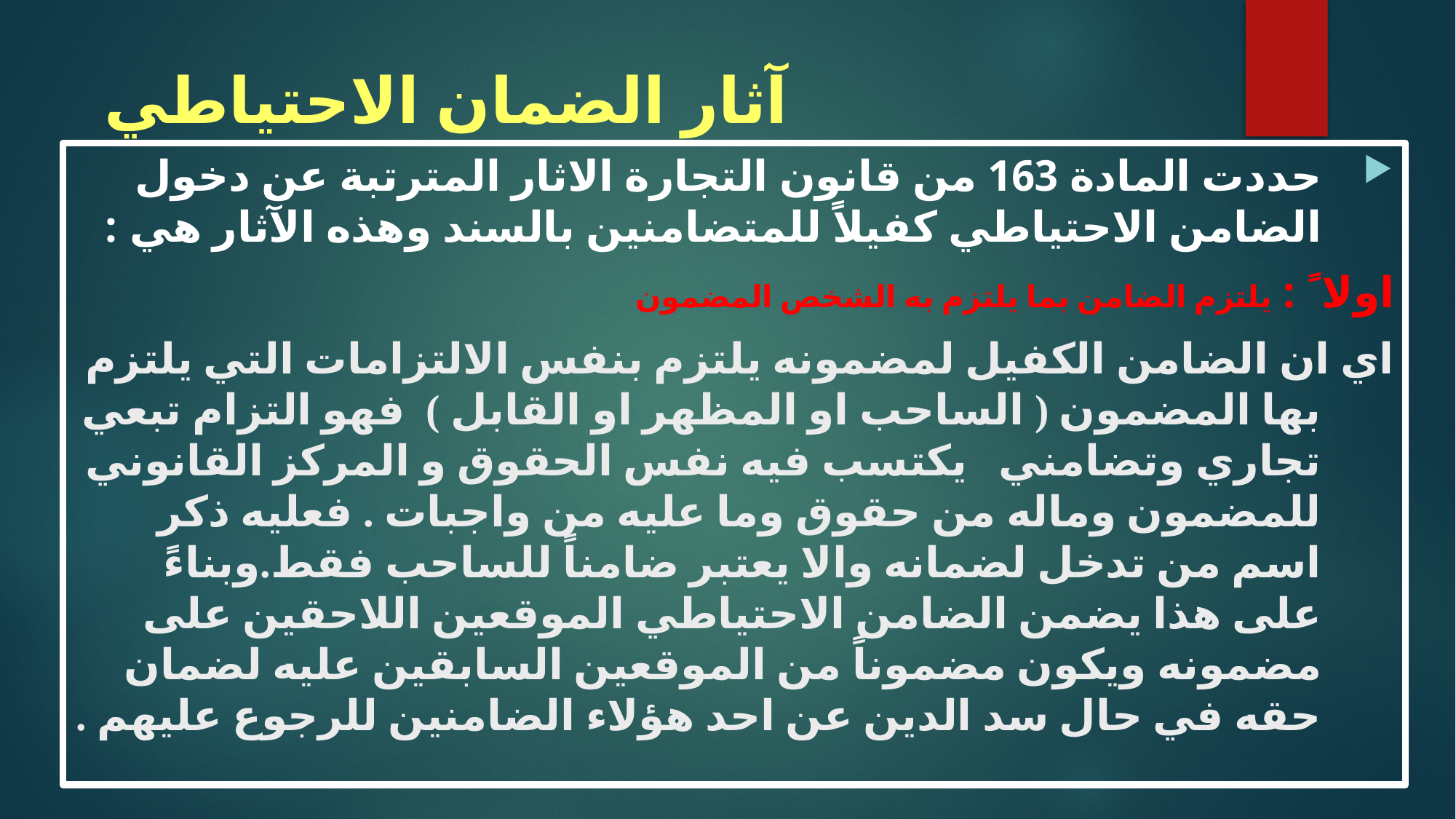

# آثار الضمان الاحتياطي
حددت المادة 163 من قانون التجارة الاثار المترتبة عن دخول الضامن الاحتياطي كفيلاً للمتضامنين بالسند وهذه الآثار هي :
اولا ً : يلتزم الضامن بما يلتزم به الشخص المضمون
اي ان الضامن الكفيل لمضمونه يلتزم بنفس الالتزامات التي يلتزم بها المضمون ( الساحب او المظهر او القابل )  فهو التزام تبعي تجاري وتضامني   يكتسب فيه نفس الحقوق و المركز القانوني للمضمون وماله من حقوق وما عليه من واجبات . فعليه ذكر اسم من تدخل لضمانه والا يعتبر ضامناً للساحب فقط.وبناءً على هذا يضمن الضامن الاحتياطي الموقعين اللاحقين على مضمونه ويكون مضموناً من الموقعين السابقين عليه لضمان حقه في حال سد الدين عن احد هؤلاء الضامنين للرجوع عليهم .